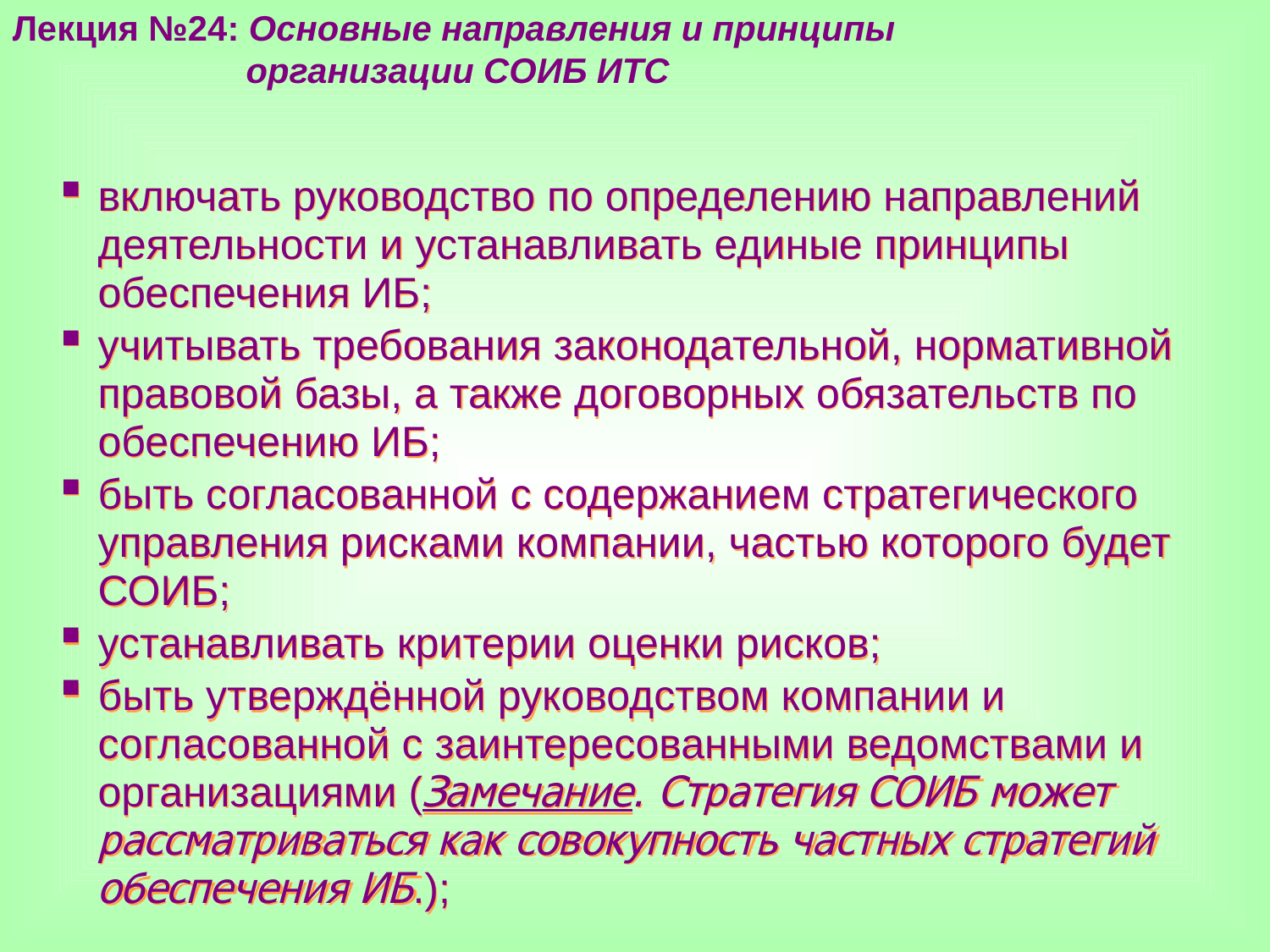

Лекция №24: Основные направления и принципы
                        организации СОИБ ИТС
включать руководство по определению направлений деятельности и устанавливать единые принципы обеспечения ИБ;
учитывать требования законодательной, нормативной правовой базы, а также договорных обязательств по обеспечению ИБ;
быть согласованной с содержанием стратегического управления рисками компании, частью которого будет СОИБ;
устанавливать критерии оценки рисков;
быть утверждённой руководством компании и согласованной с заинтересованными ведомствами и организациями (Замечание. Стратегия СОИБ может рассматриваться как совокупность частных стратегий обеспечения ИБ.);